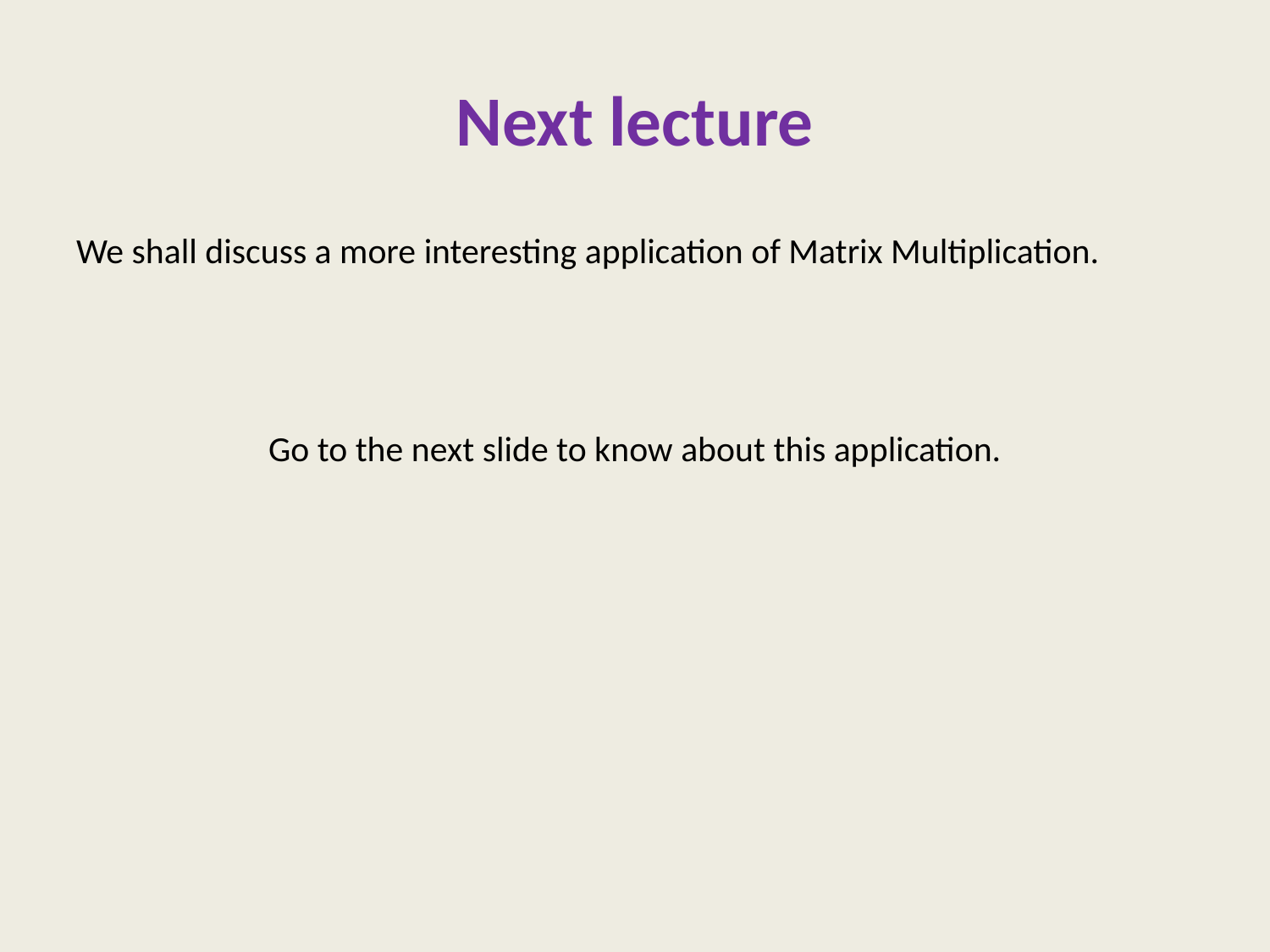

# Next lecture
We shall discuss a more interesting application of Matrix Multiplication.

Go to the next slide to know about this application.